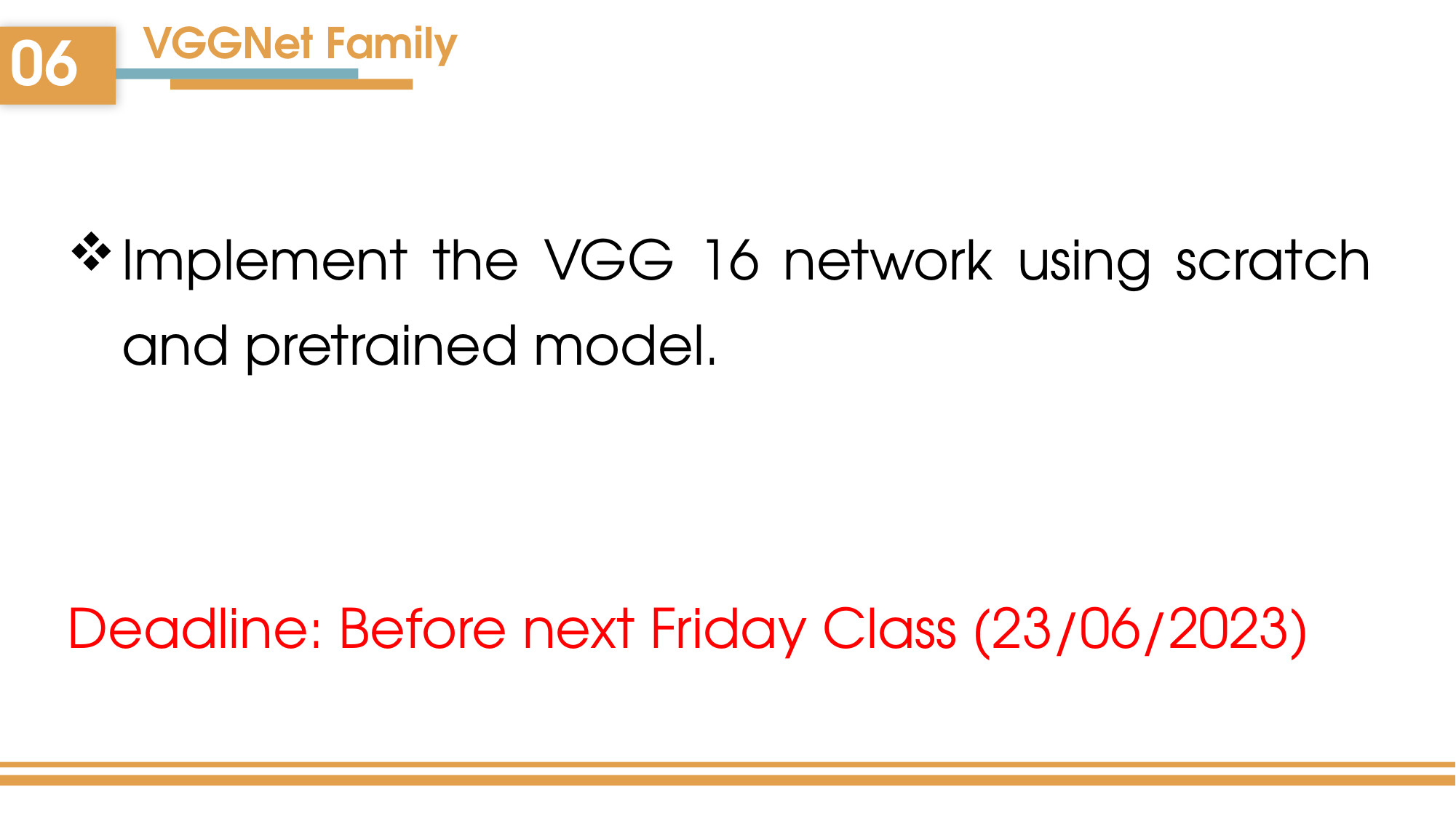

VGGNet Family
06

Implement the VGG 16 network using scratch and pretrained model.

Deadline: Before next Friday Class (23/06/2023)